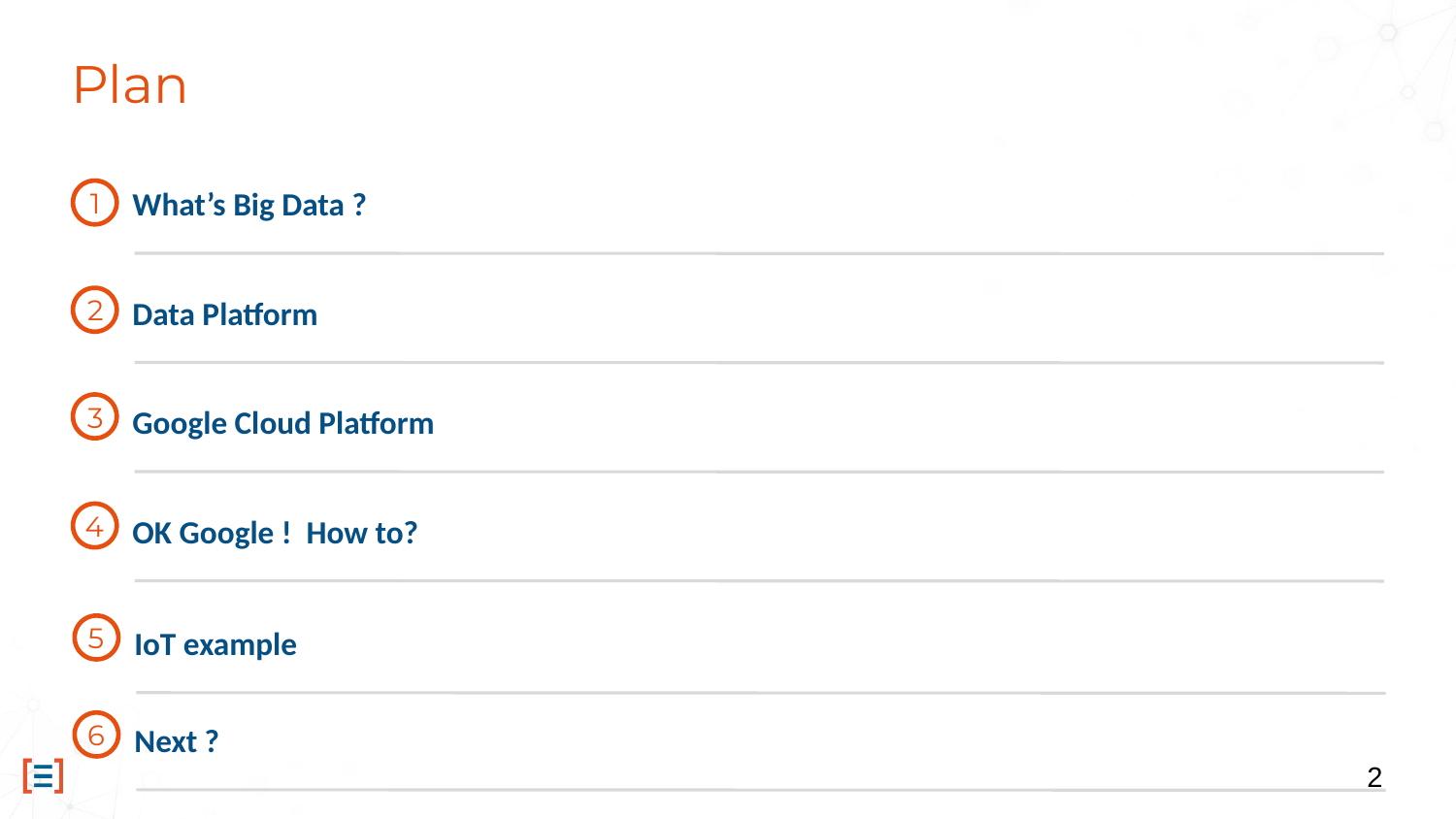

# Plan
What’s Big Data ?
1

Data Platform
2

Google Cloud Platform
3

OK Google !  How to?
4

IoT example
5

Next ?
6

2
2